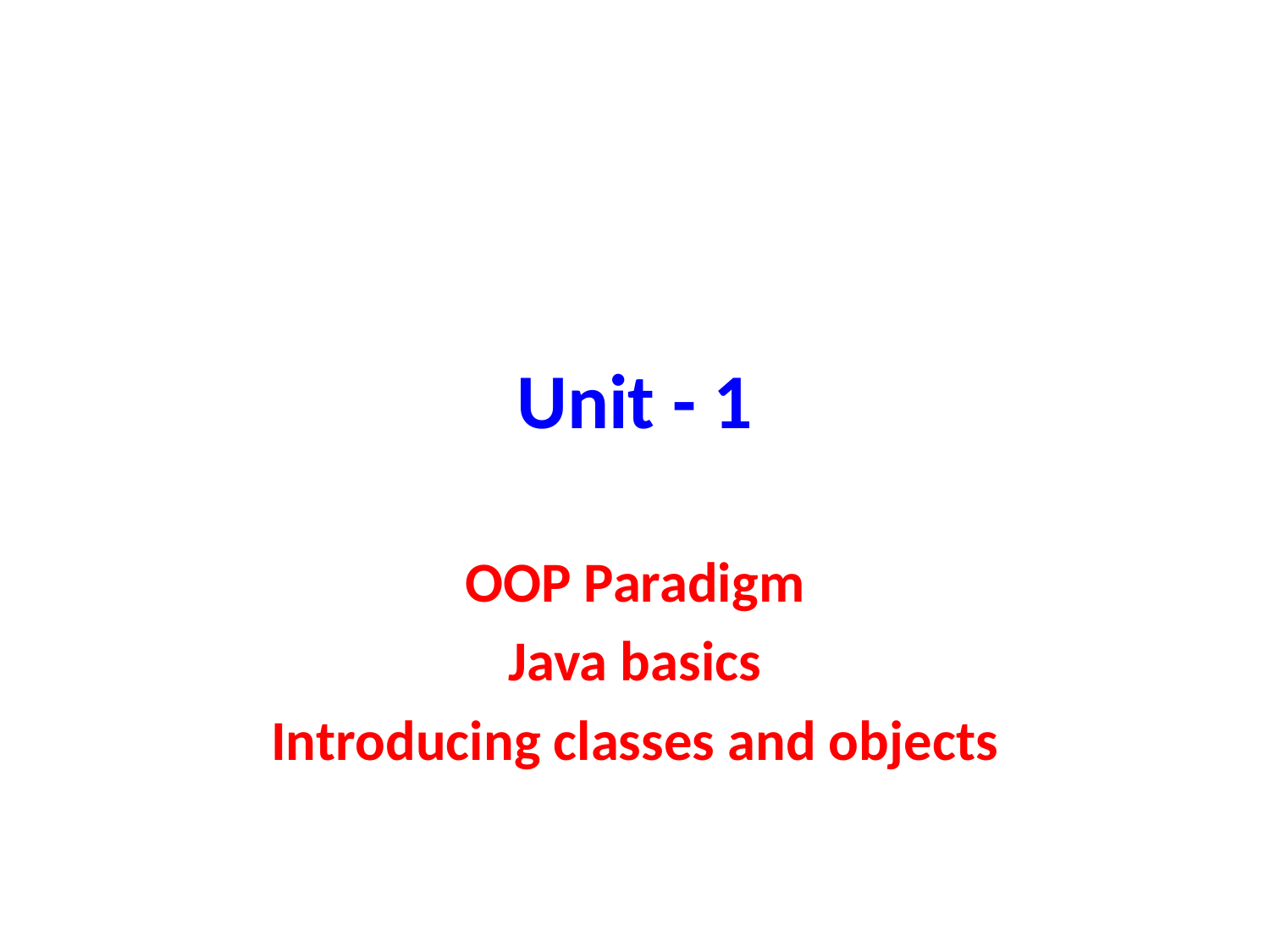

# Unit - 1
OOP Paradigm
Java basics
Introducing classes and objects